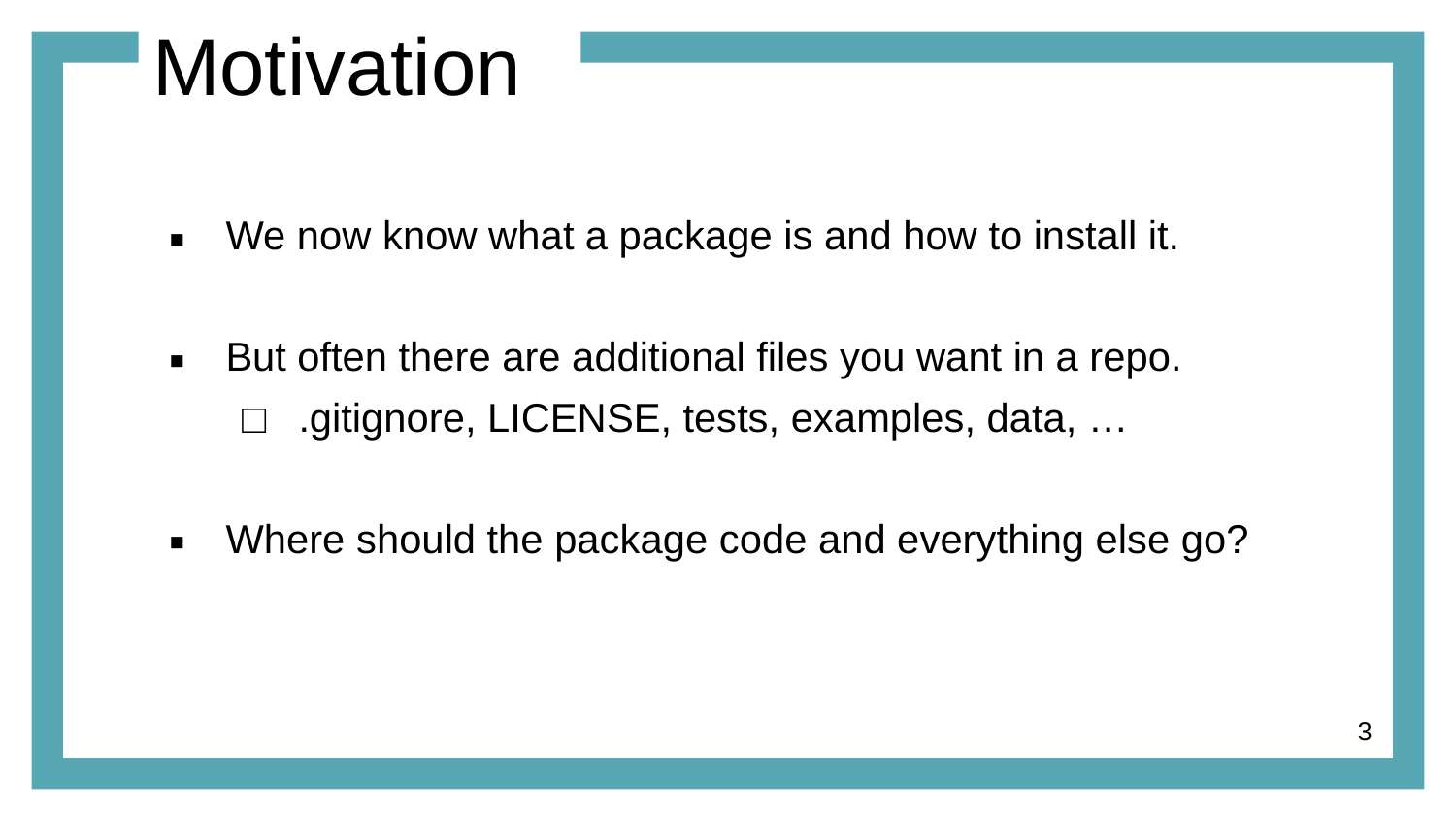

# Motivation

We now know what a package is and how to install it.

But often there are additional files you want in a repo.
.gitignore, LICENSE, tests, examples, data, …

Where should the package code and everything else go?
3